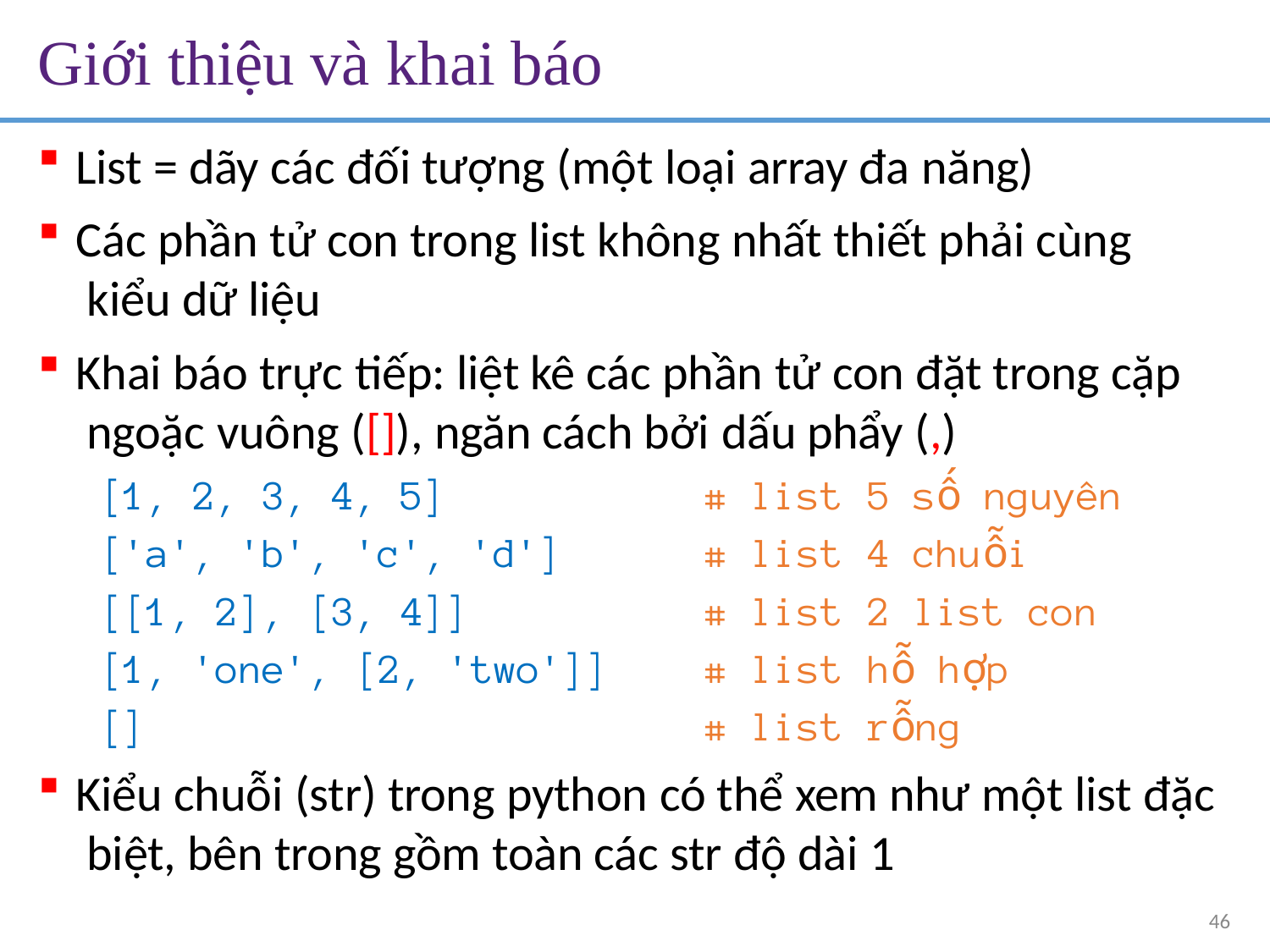

# Giới thiệu và khai báo
List = dãy các đối tượng (một loại array đa năng)
Các phần tử con trong list không nhất thiết phải cùng  kiểu dữ liệu
Khai báo trực tiếp: liệt kê các phần tử con đặt trong cặp  ngoặc vuông ([]), ngăn cách bởi dấu phẩy (,)
| [1, 2, 3, 4, 5] | # | list | 5 số nguyên |
| --- | --- | --- | --- |
| ['a', 'b', 'c', 'd'] | # | list | 4 chuỗi |
| [[1, 2], [3, 4]] | # | list | 2 list con |
| [1, 'one', [2, 'two']] | # | list | hỗ hợp |
| [] | # | list | rỗng |
Kiểu chuỗi (str) trong python có thể xem như một list đặc  biệt, bên trong gồm toàn các str độ dài 1

46